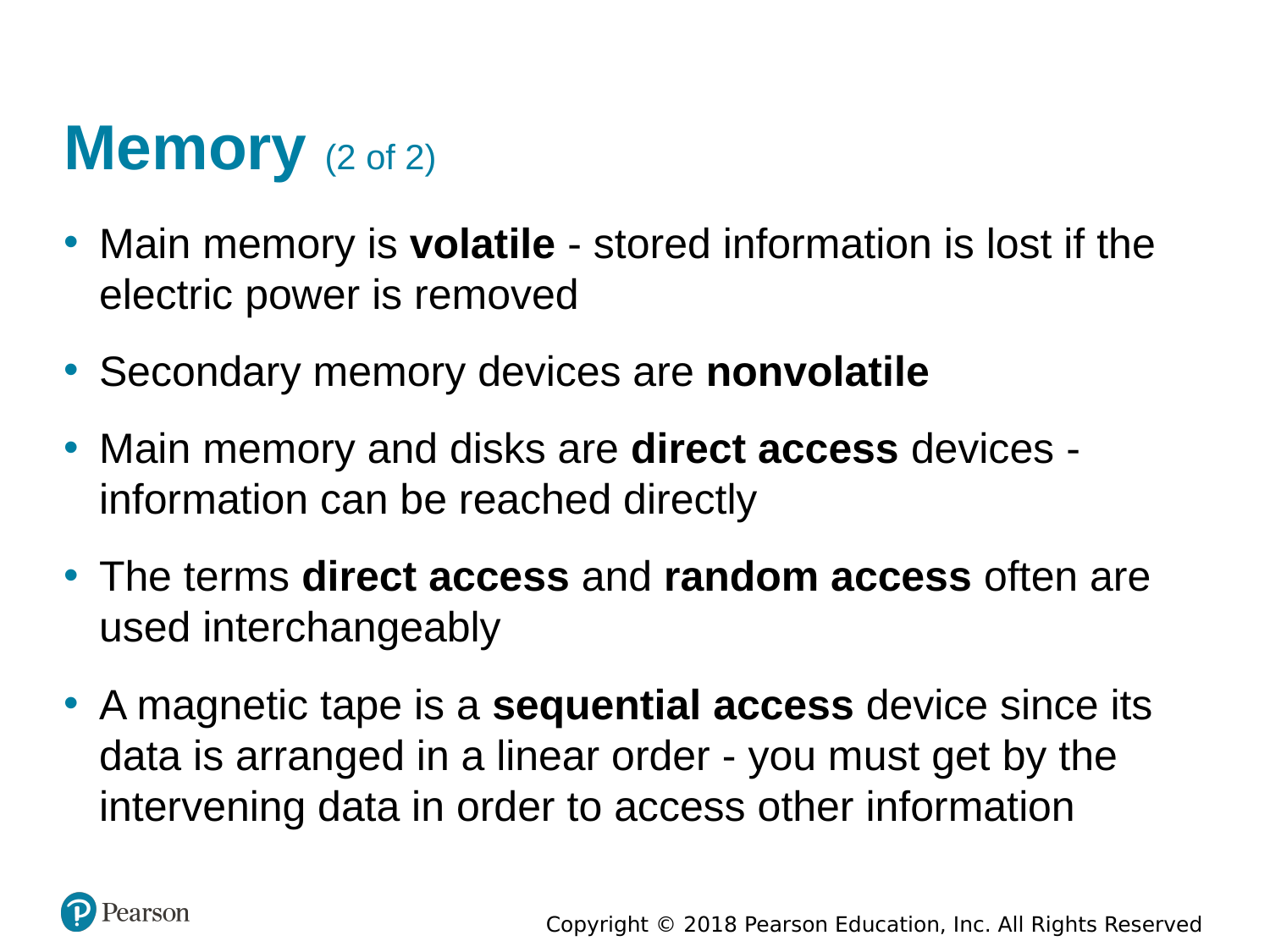

# Memory (2 of 2)
Main memory is volatile - stored information is lost if the electric power is removed
Secondary memory devices are nonvolatile
Main memory and disks are direct access devices - information can be reached directly
The terms direct access and random access often are used interchangeably
A magnetic tape is a sequential access device since its data is arranged in a linear order - you must get by the intervening data in order to access other information